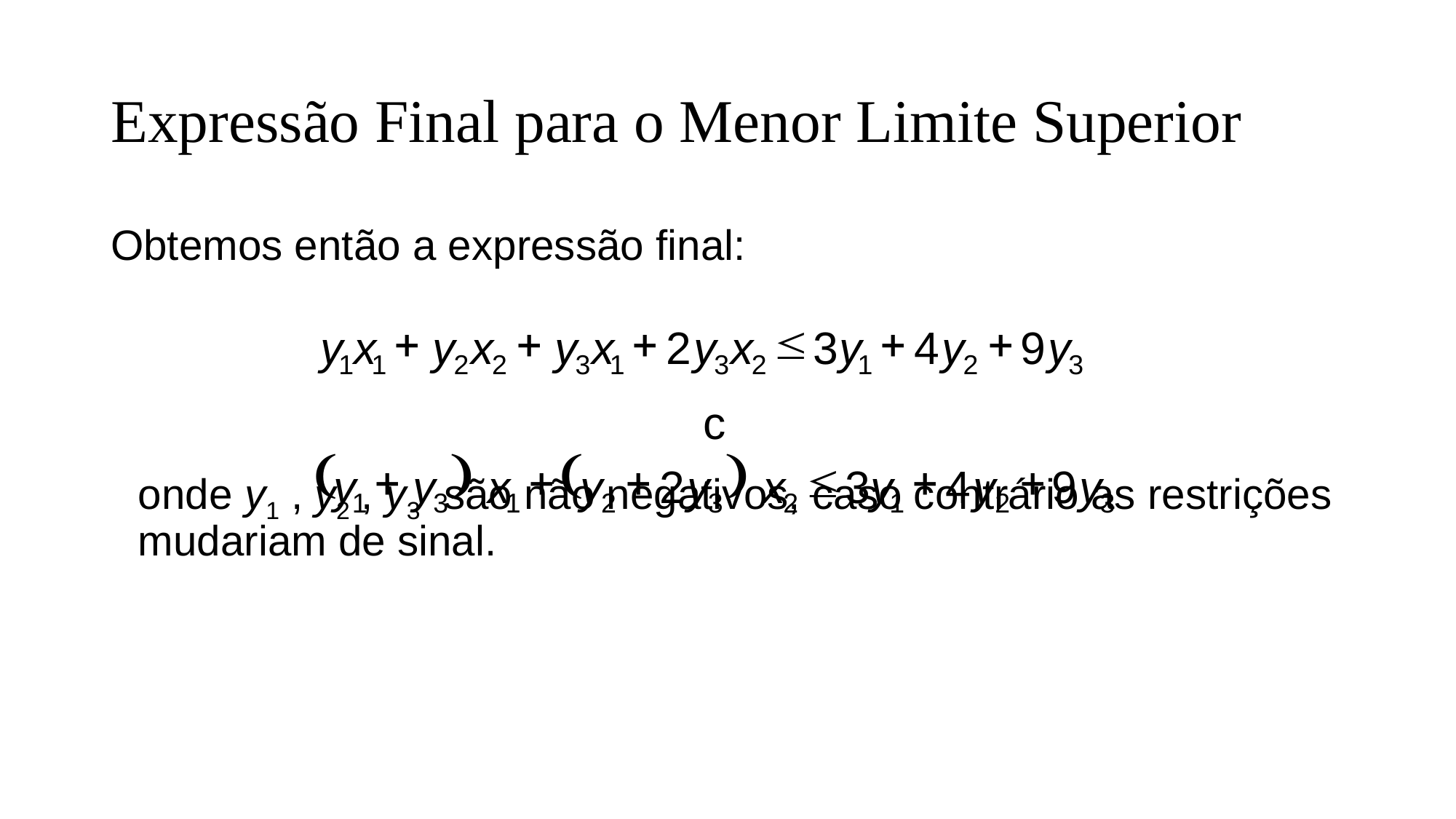

# Expressão Final para o Menor Limite Superior
Obtemos então a expressão final:

	onde y1 , y2 , y3  são não negativos, caso contrário as restrições mudariam de sinal.
+
+
+
≤
+
+
y
x
y
x
y
x
2
y
x
3
y
4
y
9
y
1
1
2
2
3
1
3
2
1
2
3

c
(
)
(
)
+

+
+
≤
+
+
y
y
x
y
2
y
x
3
y
4
y
9
y
1
3
1
2
3
2
1
2
3